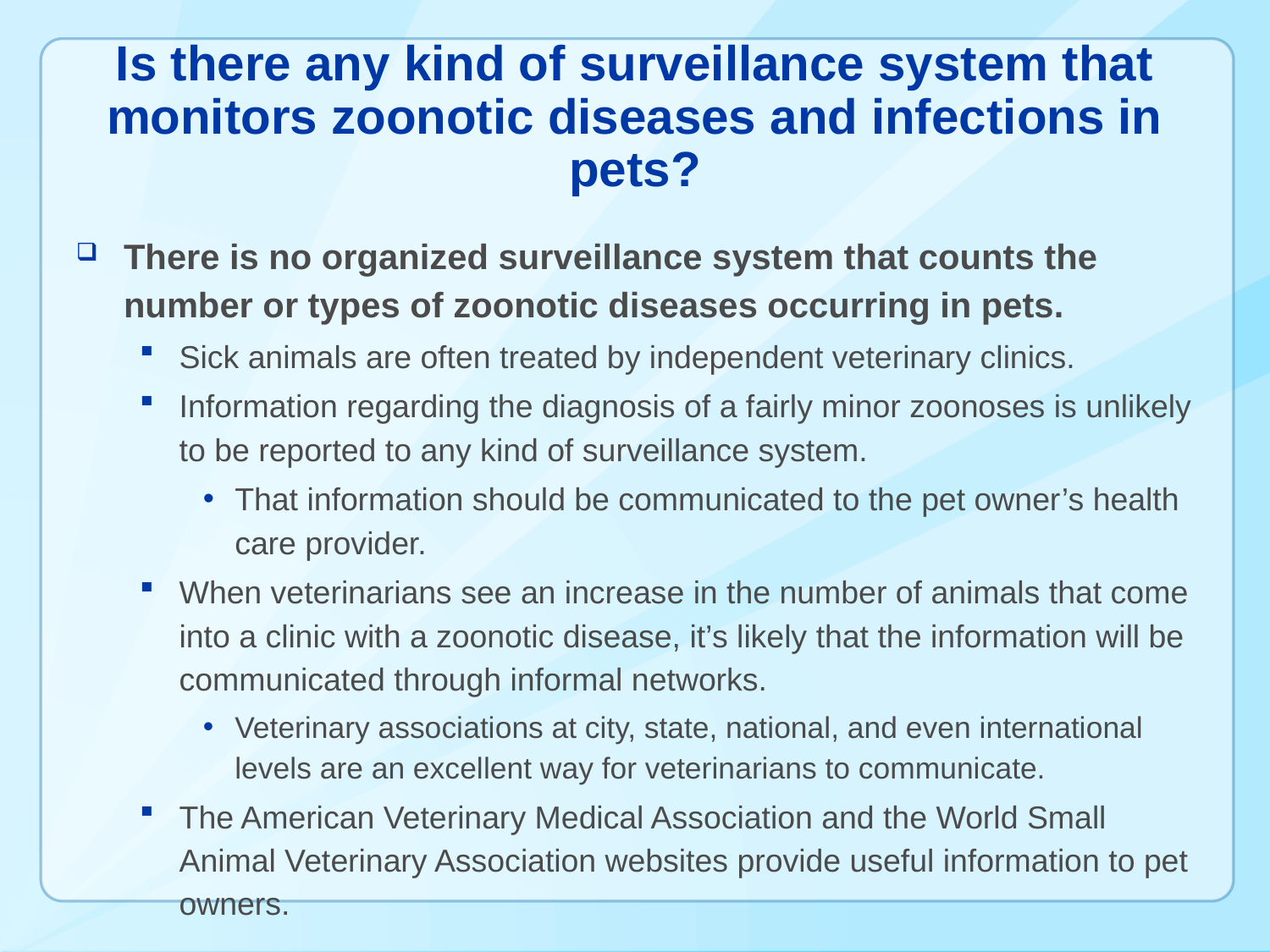

# Is there any kind of surveillance system that monitors zoonotic diseases and infections in pets?
There is no organized surveillance system that counts the number or types of zoonotic diseases occurring in pets.
Sick animals are often treated by independent veterinary clinics.
Information regarding the diagnosis of a fairly minor zoonoses is unlikely to be reported to any kind of surveillance system.
That information should be communicated to the pet owner’s health care provider.
When veterinarians see an increase in the number of animals that come into a clinic with a zoonotic disease, it’s likely that the information will be communicated through informal networks.
Veterinary associations at city, state, national, and even international levels are an excellent way for veterinarians to communicate.
The American Veterinary Medical Association and the World Small Animal Veterinary Association websites provide useful information to pet owners.